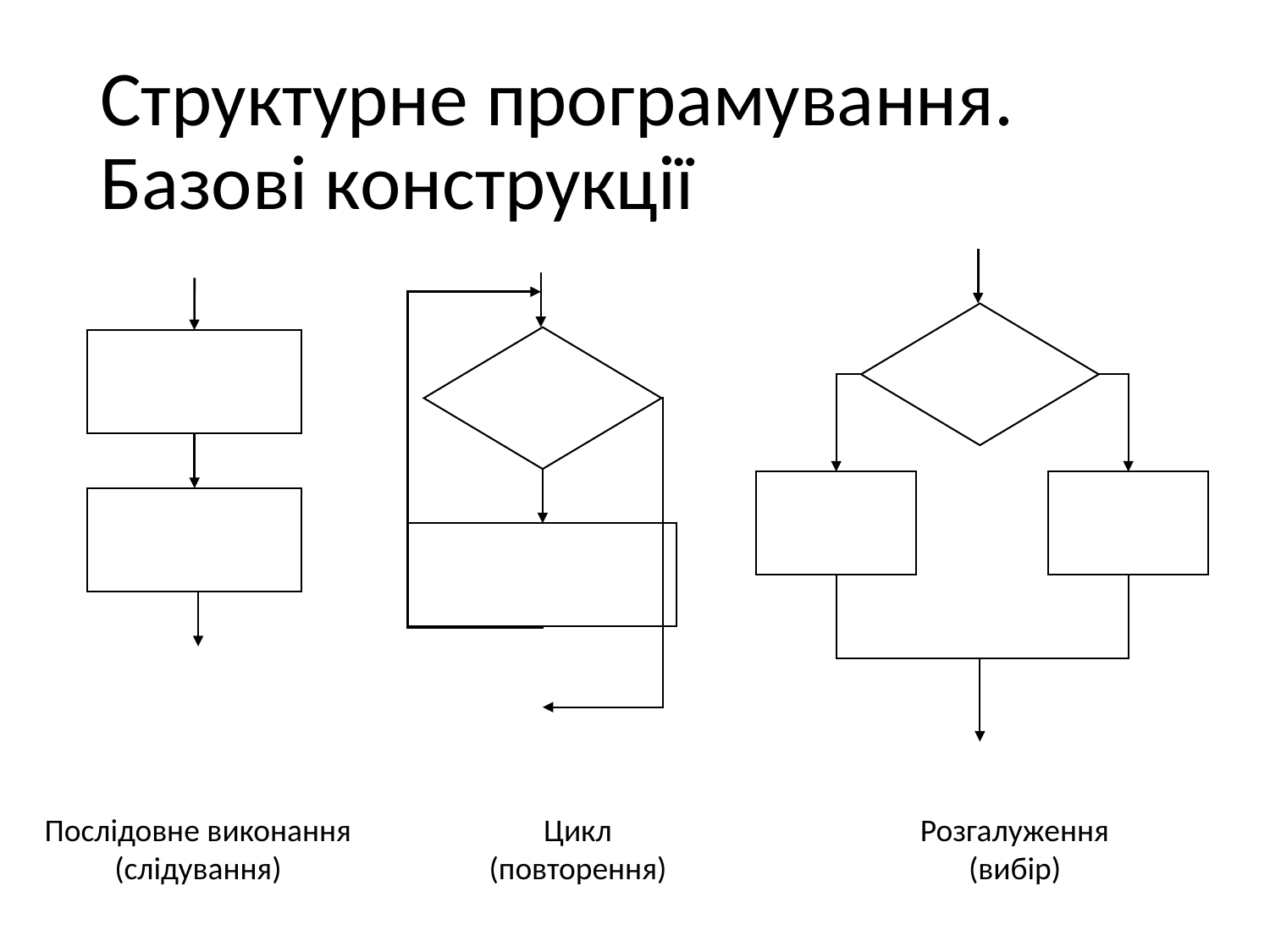

# Структурне програмування. Базові конструкції

Послідовне виконання
(слідування)
Цикл
(повторення)
Розгалуження
(вибір)